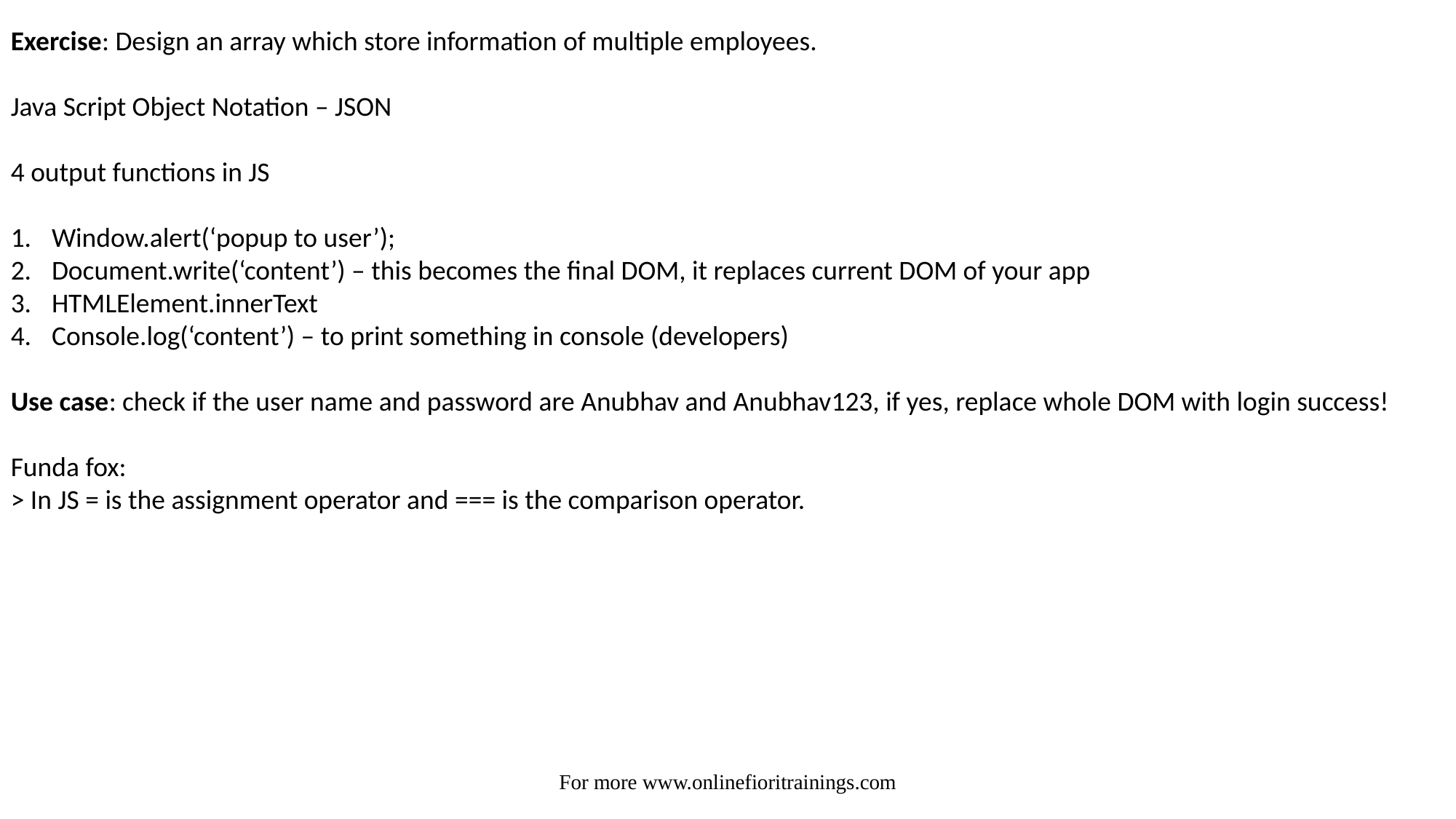

Exercise: Design an array which store information of multiple employees.

Java Script Object Notation – JSON

4 output functions in JS

Window.alert(‘popup to user’);
Document.write(‘content’) – this becomes the final DOM, it replaces current DOM of your app
HTMLElement.innerText
Console.log(‘content’) – to print something in console (developers)

Use case: check if the user name and password are Anubhav and Anubhav123, if yes, replace whole DOM with login success!

Funda fox:
> In JS = is the assignment operator and === is the comparison operator.

For more www.onlinefioritrainings.com